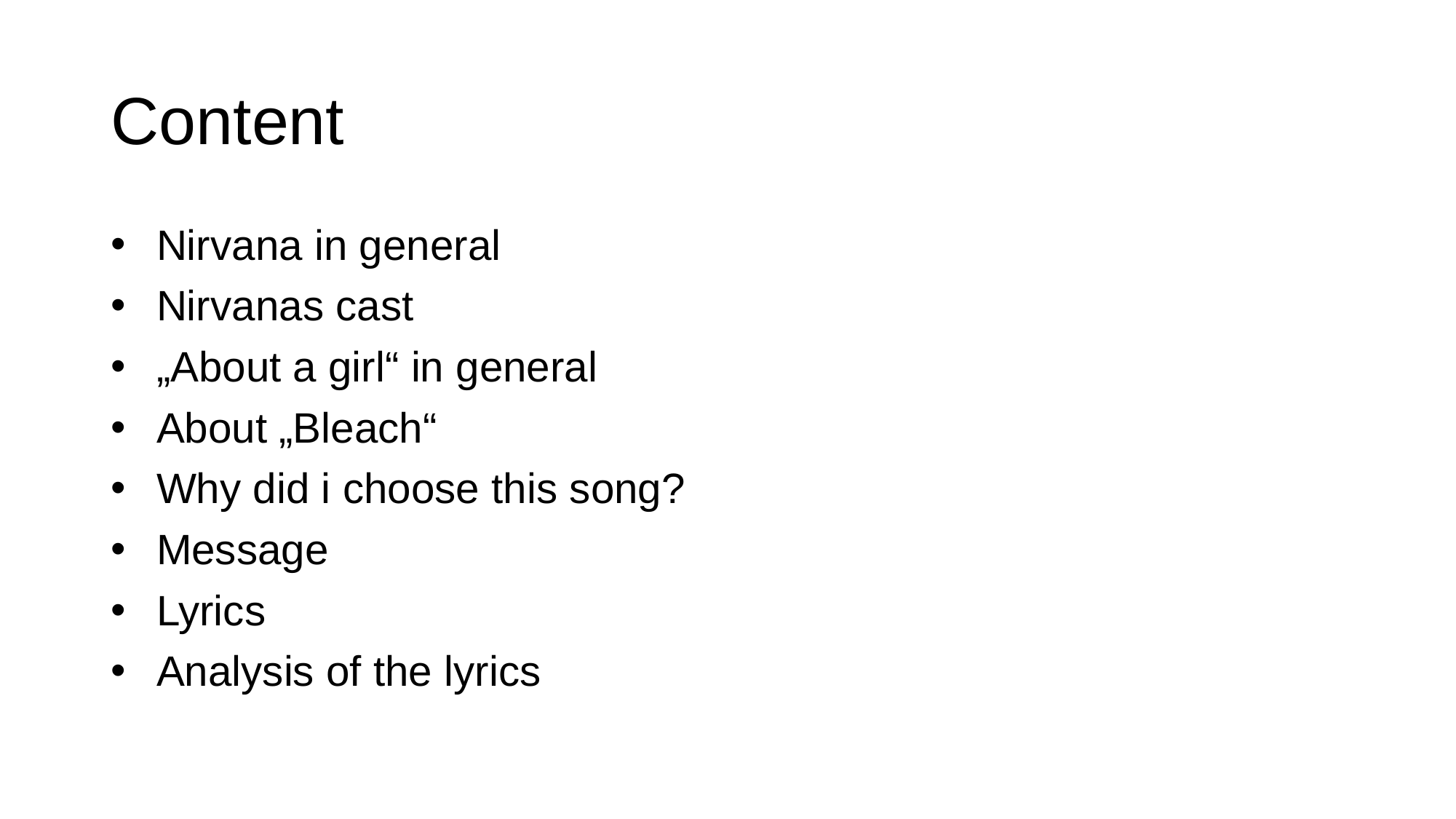

# Content
Nirvana in general
Nirvanas cast
„About a girl“ in general
About „Bleach“
Why did i choose this song?
Message
Lyrics
Analysis of the lyrics